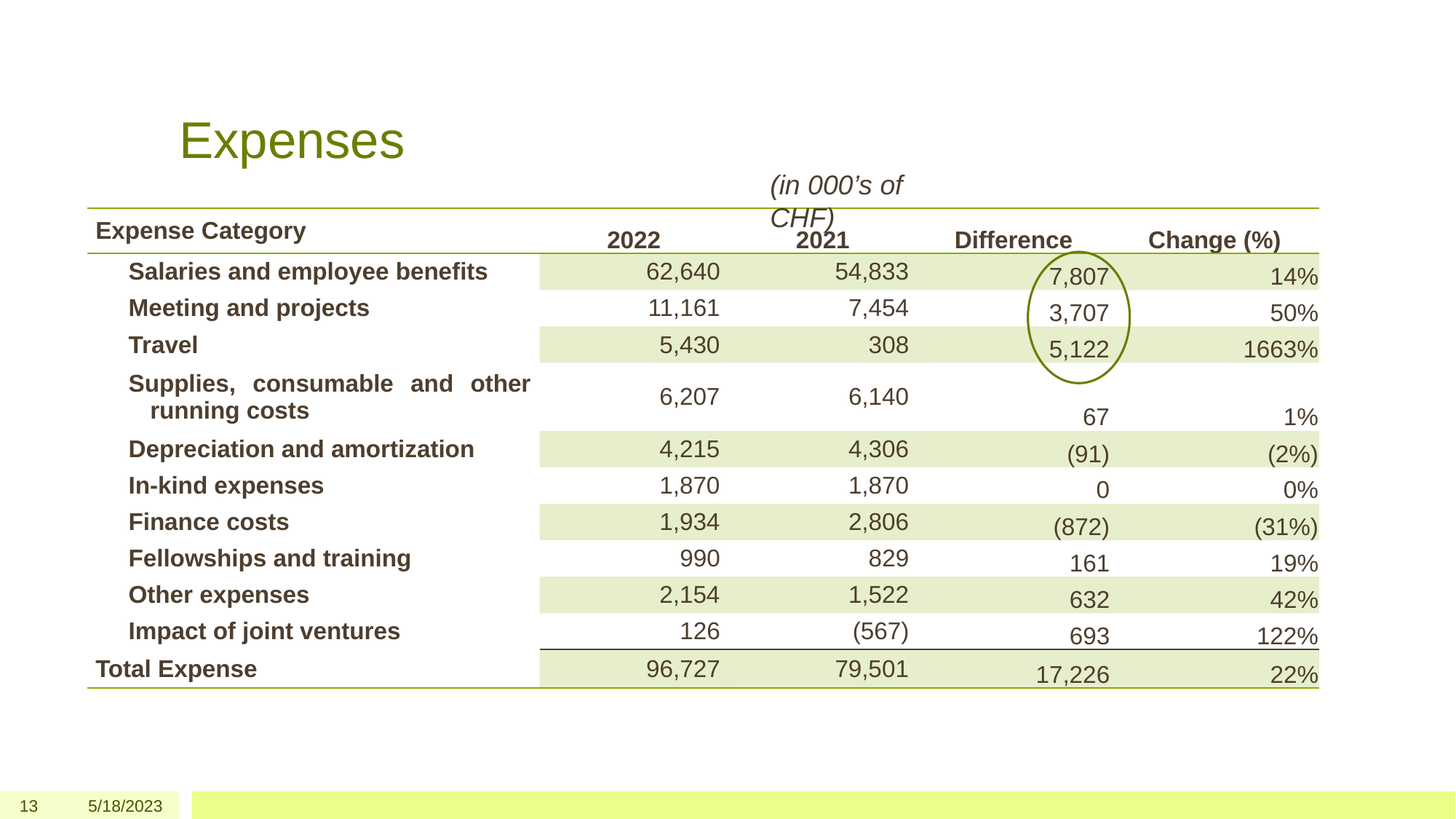

# Expenses
(in 000’s of CHF)
| Expense Category | 2022 | 2021 | Difference | Change (%) |
| --- | --- | --- | --- | --- |
| Salaries and employee benefits | 62,640 | 54,833 | 7,807 | 14% |
| Meeting and projects | 11,161 | 7,454 | 3,707 | 50% |
| Travel | 5,430 | 308 | 5,122 | 1663% |
| Supplies, consumable and other running costs | 6,207 | 6,140 | 67 | 1% |
| Depreciation and amortization | 4,215 | 4,306 | (91) | (2%) |
| In-kind expenses | 1,870 | 1,870 | 0 | 0% |
| Finance costs | 1,934 | 2,806 | (872) | (31%) |
| Fellowships and training | 990 | 829 | 161 | 19% |
| Other expenses | 2,154 | 1,522 | 632 | 42% |
| Impact of joint ventures | 126 | (567) | 693 | 122% |
| Total Expense | 96,727 | 79,501 | 17,226 | 22% |

13
5/18/2023